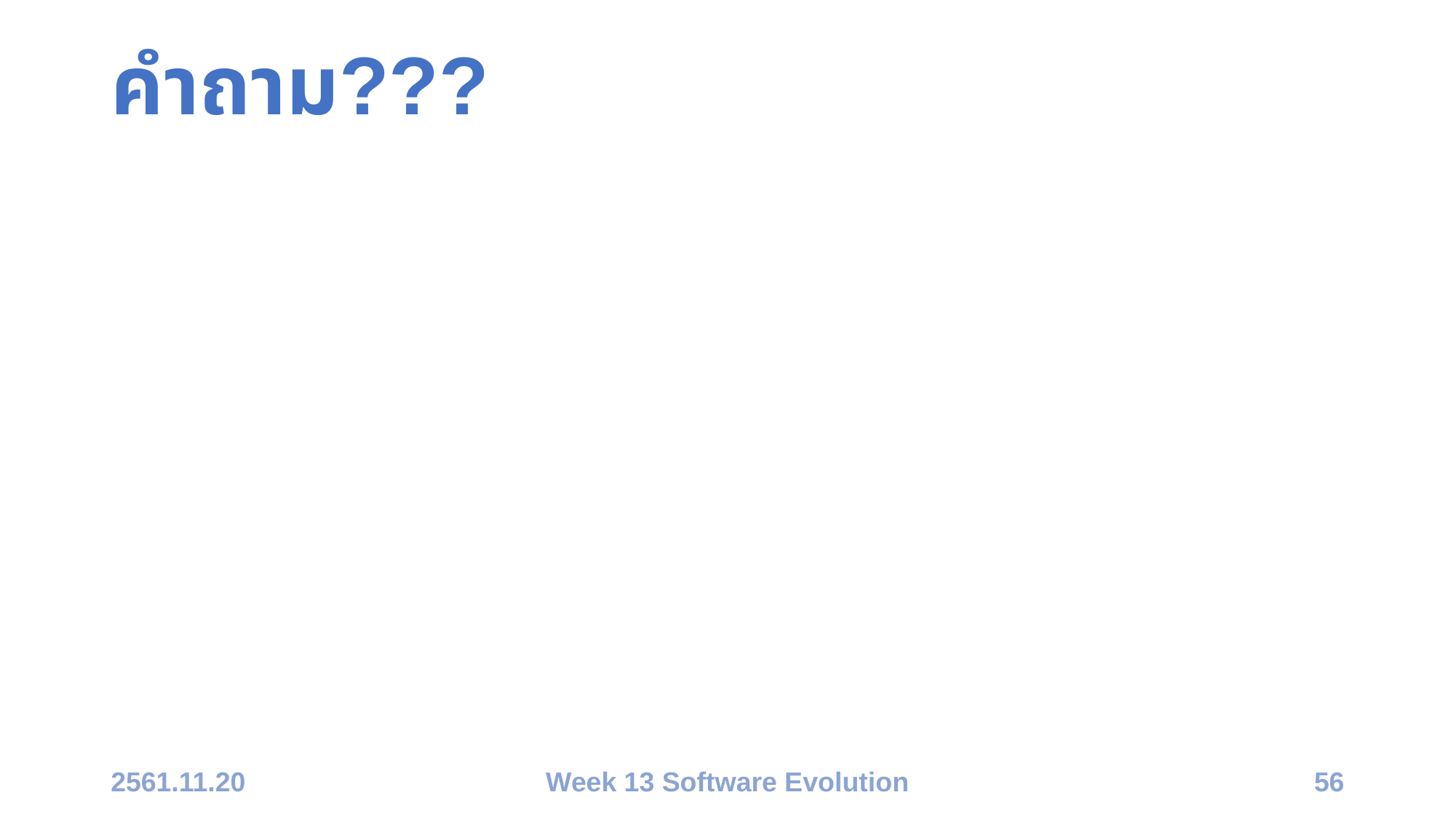

# คำถาม???

2561.11.20
Week 13 Software Evolution
56